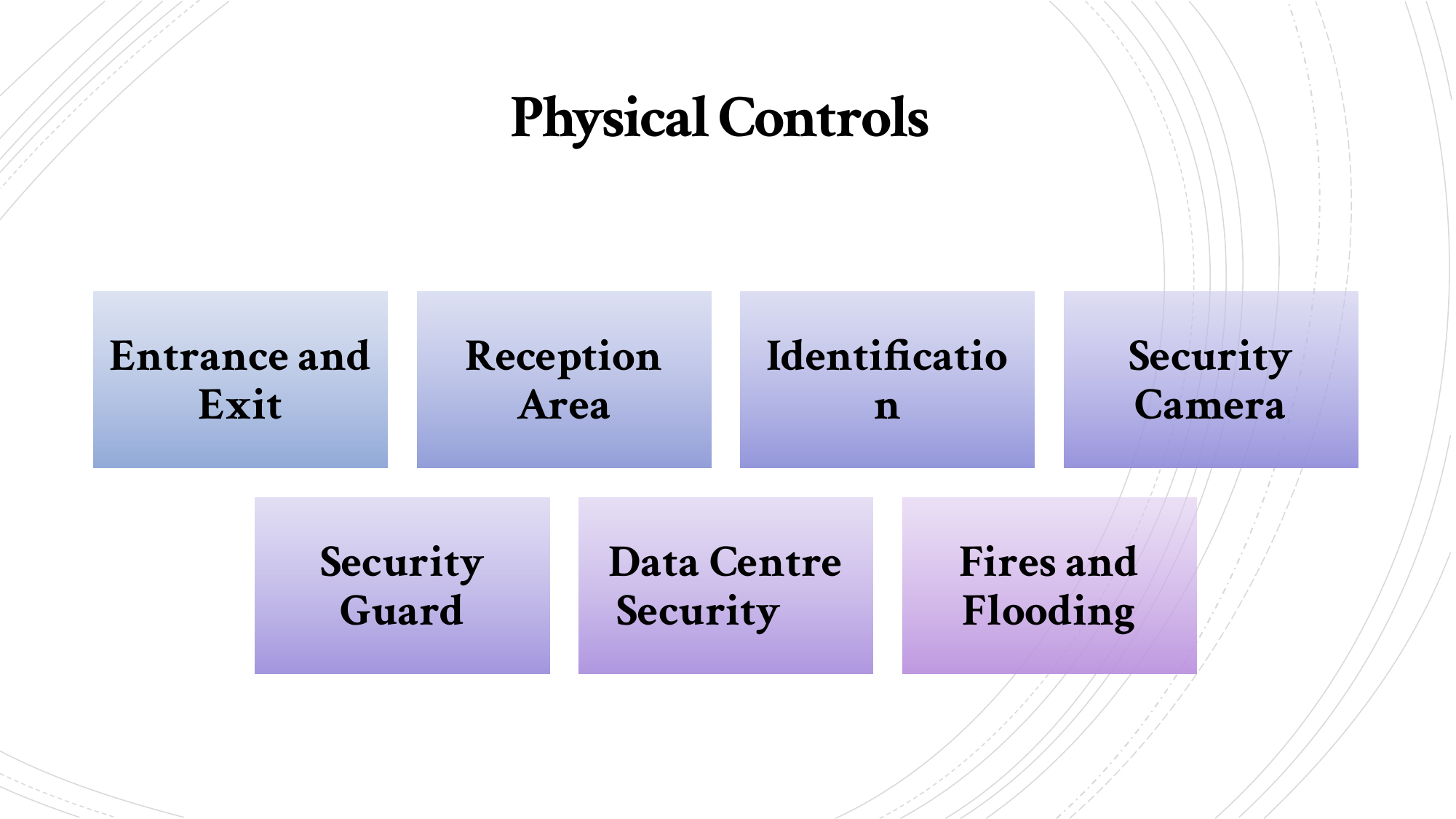

# Physical Controls
Entrance and Exit
Reception Area
Identification
Security Camera
Security Guard
Data Centre Security
Fires and Flooding